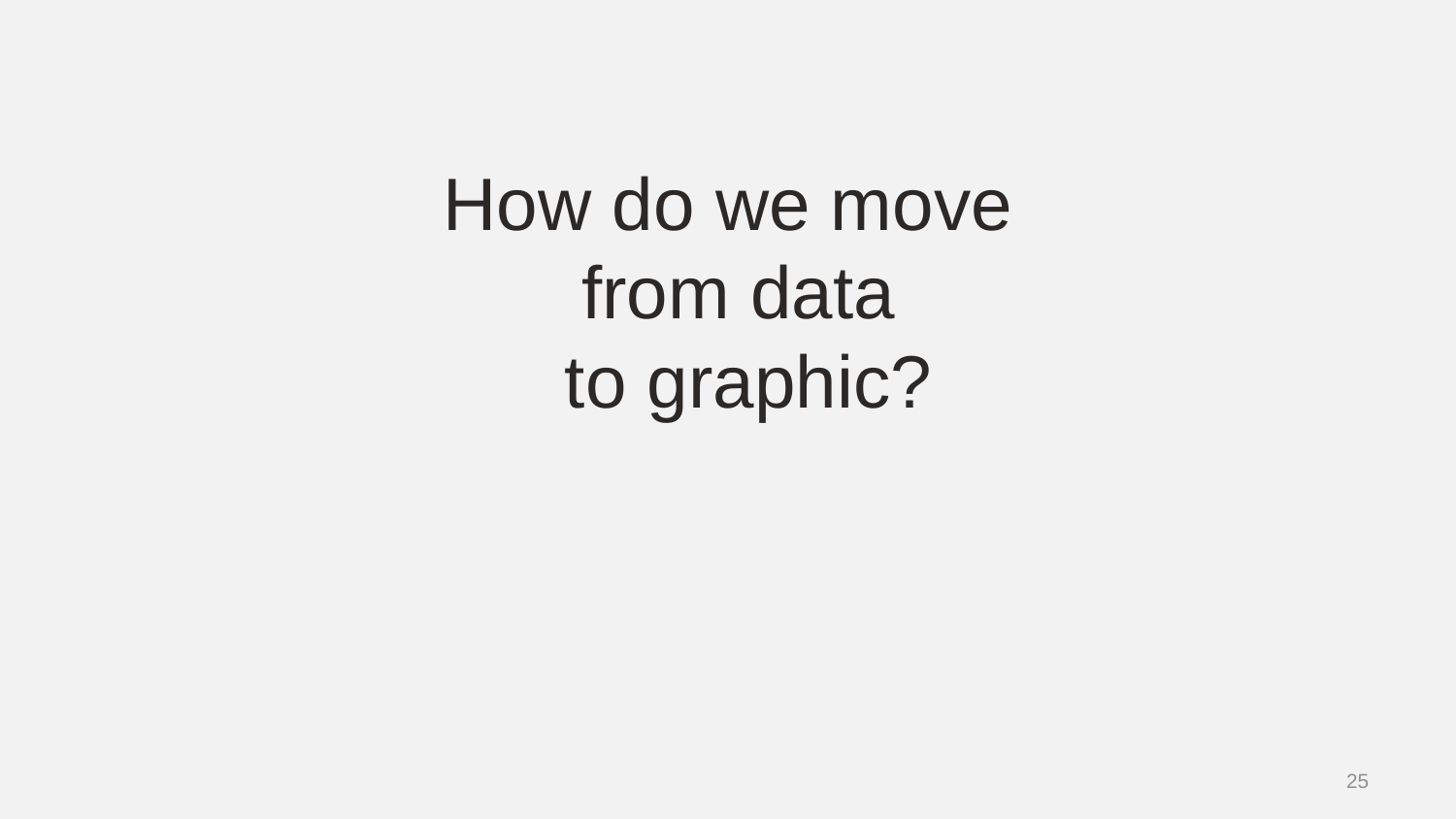

# How do we move from data to graphic?

25